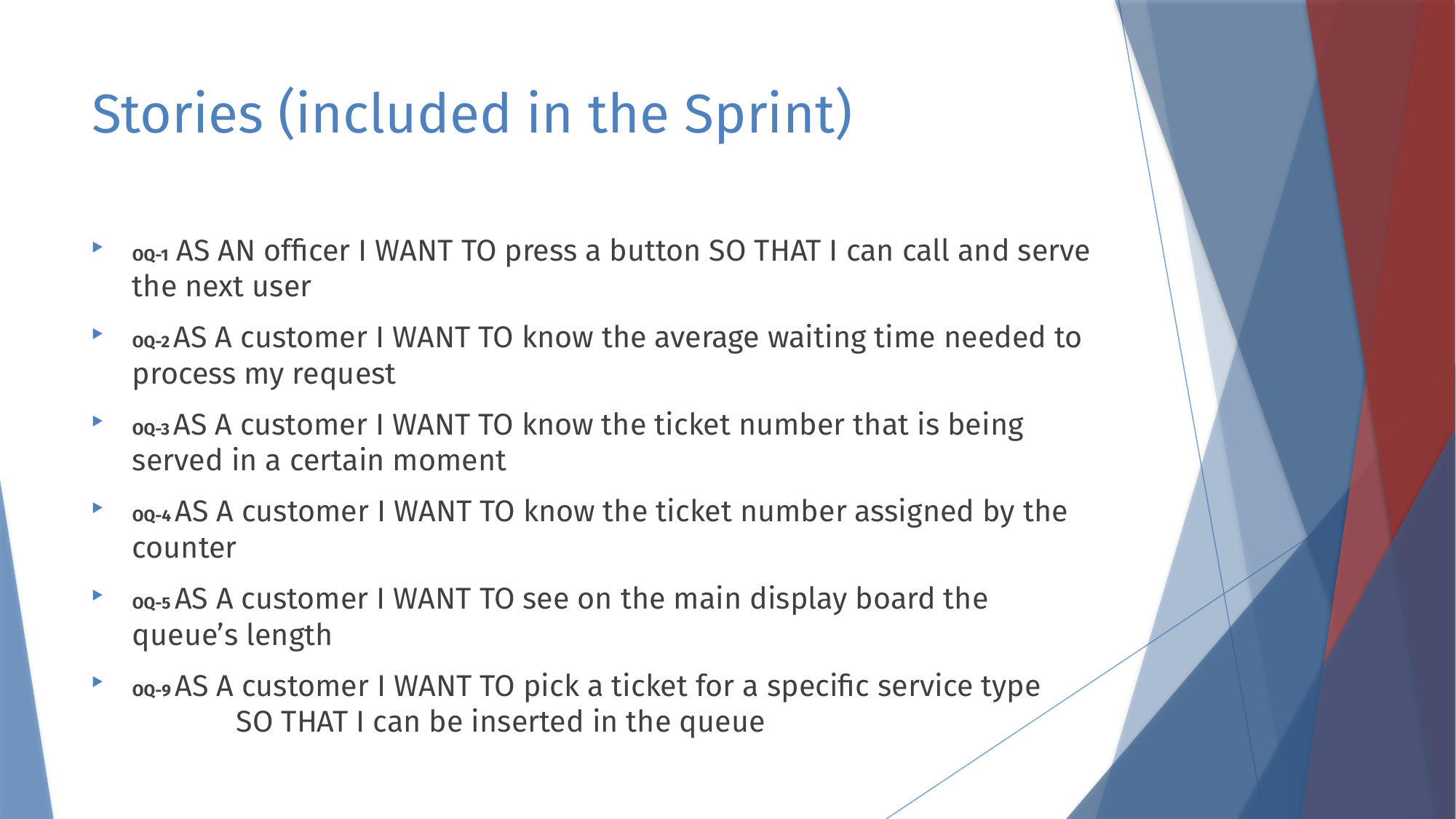

# Stories (included in the Sprint)
OQ-1 AS AN officer I WANT TO press a button SO THAT I can call and serve the next user
OQ-2 AS A customer I WANT TO know the average waiting time needed to process my request
OQ-3 AS A customer I WANT TO know the ticket number that is being served in a certain moment
OQ-4 AS A customer I WANT TO know the ticket number assigned by the counter
OQ-5 AS A customer I WANT TO see on the main display board the queue’s length
OQ-9 AS A customer I WANT TO pick a ticket for a specific service type                    SO THAT I can be inserted in the queue